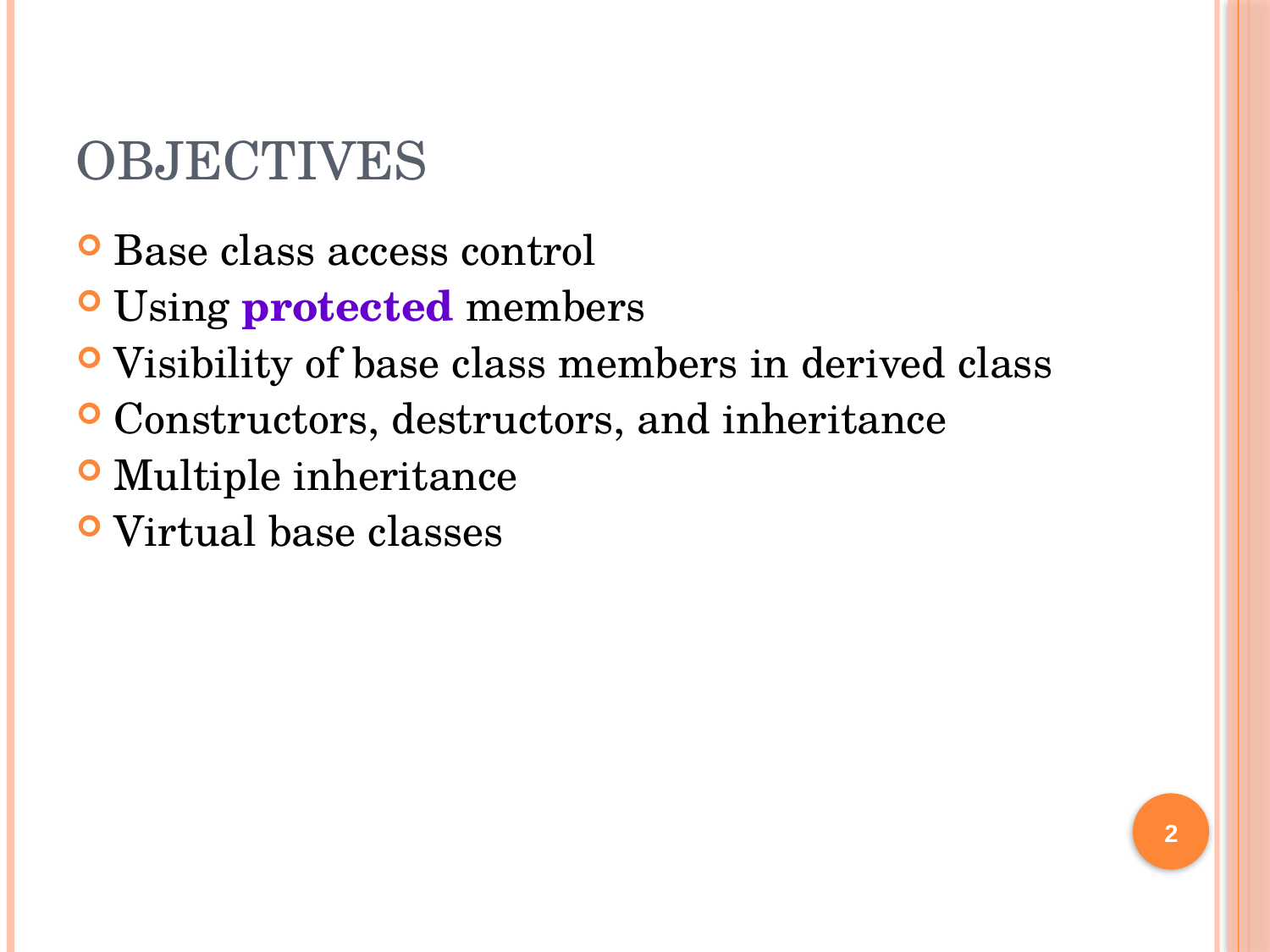

Objectives
Base class access control
Using protected members
Visibility of base class members in derived class
Constructors, destructors, and inheritance
Multiple inheritance
Virtual base classes
2